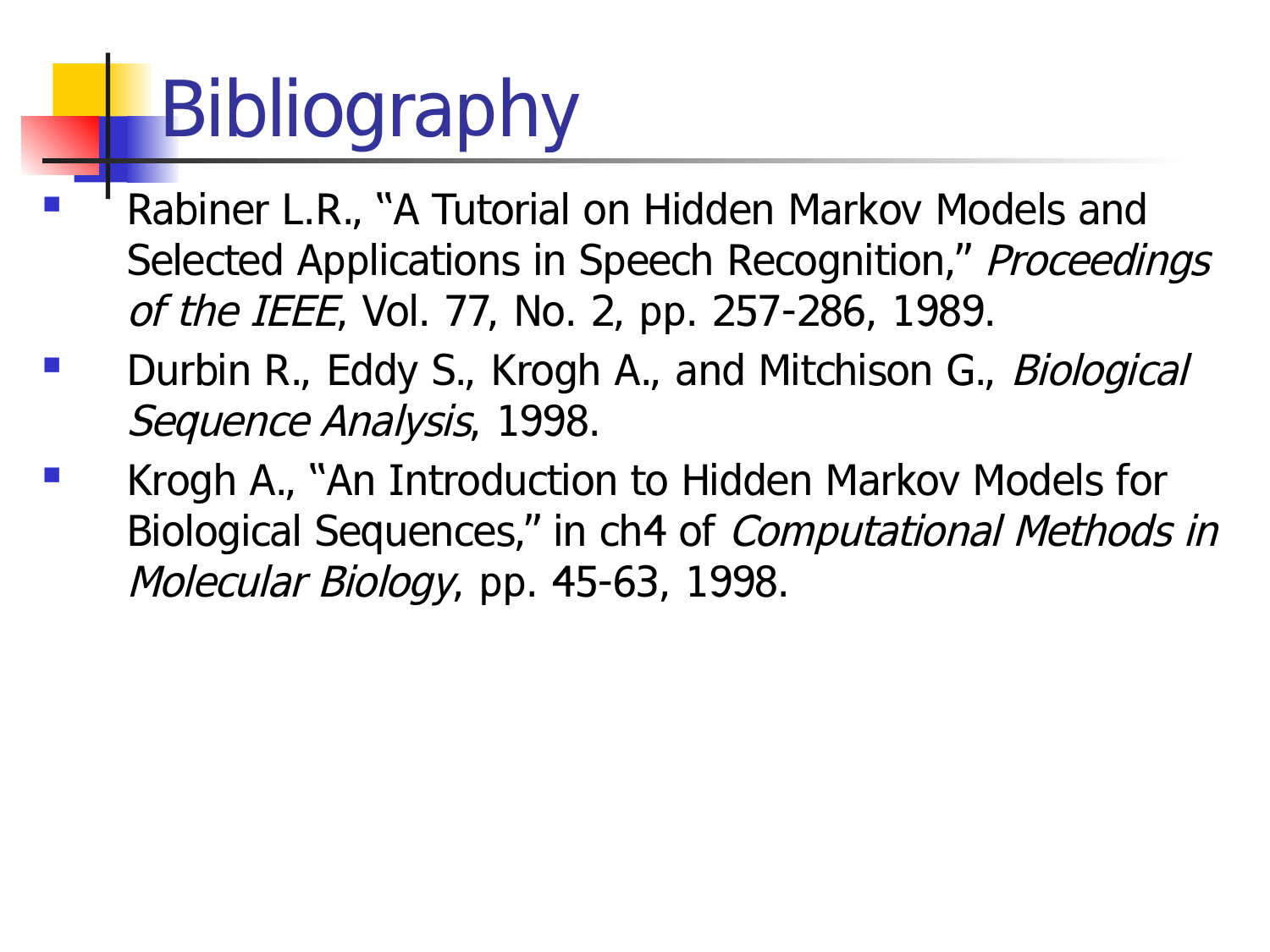

# Bibliography
Rabiner L.R., “A Tutorial on Hidden Markov Models and Selected Applications in Speech Recognition,” Proceedings of the IEEE, Vol. 77, No. 2, pp. 257-286, 1989.
Durbin R., Eddy S., Krogh A., and Mitchison G., Biological Sequence Analysis, 1998.
Krogh A., “An Introduction to Hidden Markov Models for Biological Sequences,” in ch4 of Computational Methods in Molecular Biology, pp. 45-63, 1998.